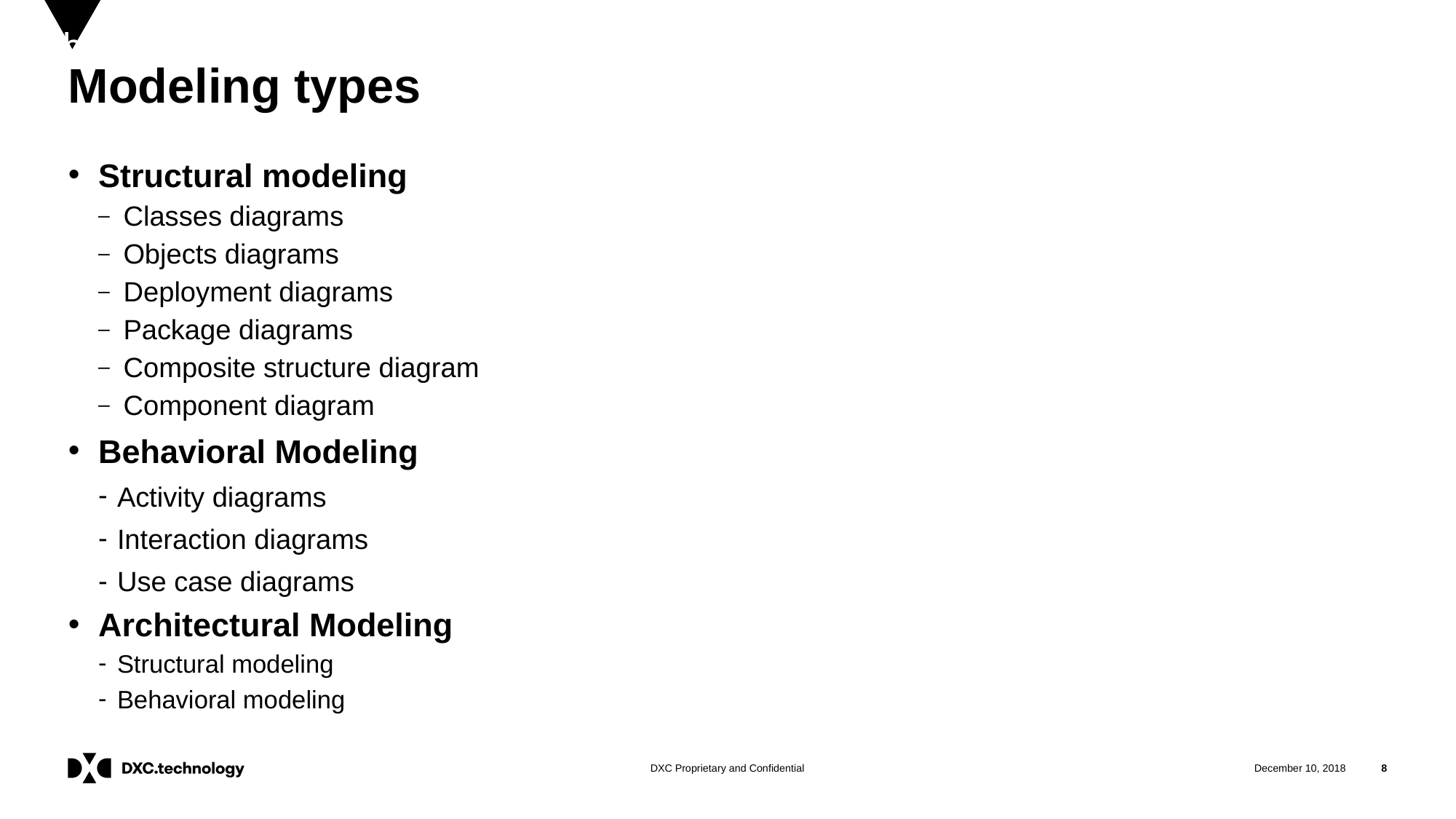

# Modeling types
Structural modeling
Classes diagrams
Objects diagrams
Deployment diagrams
Package diagrams
Composite structure diagram
Component diagram
Behavioral Modeling
Activity diagrams
Interaction diagrams
Use case diagrams
Architectural Modeling
Structural modeling
Behavioral modeling